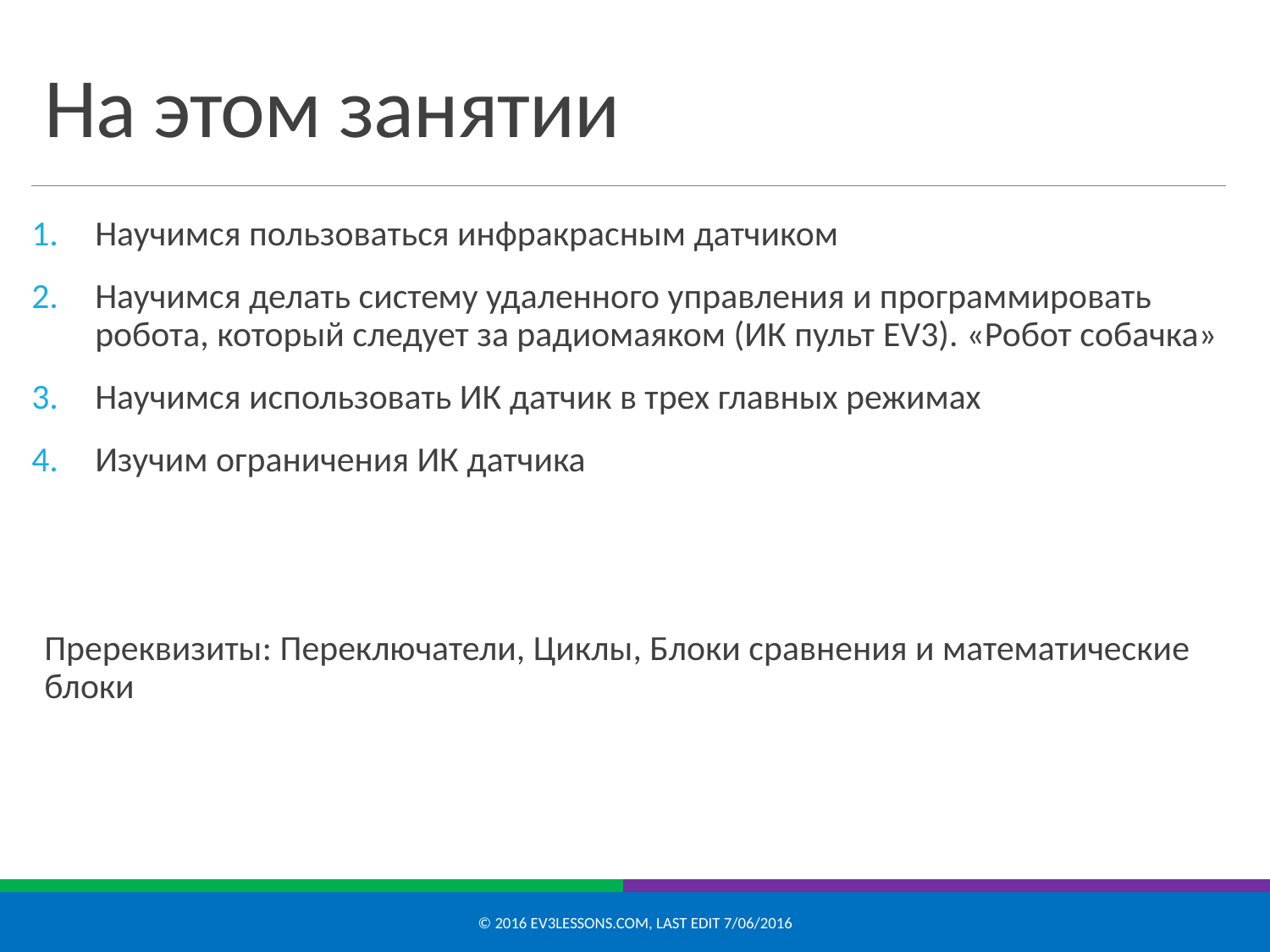

# На этом занятии
Научимся пользоваться инфракрасным датчиком
Научимся делать систему удаленного управления и программировать робота, который следует за радиомаяком (ИК пульт EV3). «Робот собачка»
Научимся использовать ИК датчик в трех главных режимах
Изучим ограничения ИК датчика

Пререквизиты: Переключатели, Циклы, Блоки сравнения и математические блоки
© 2016 EV3Lessons.com, Last edit 7/06/2016